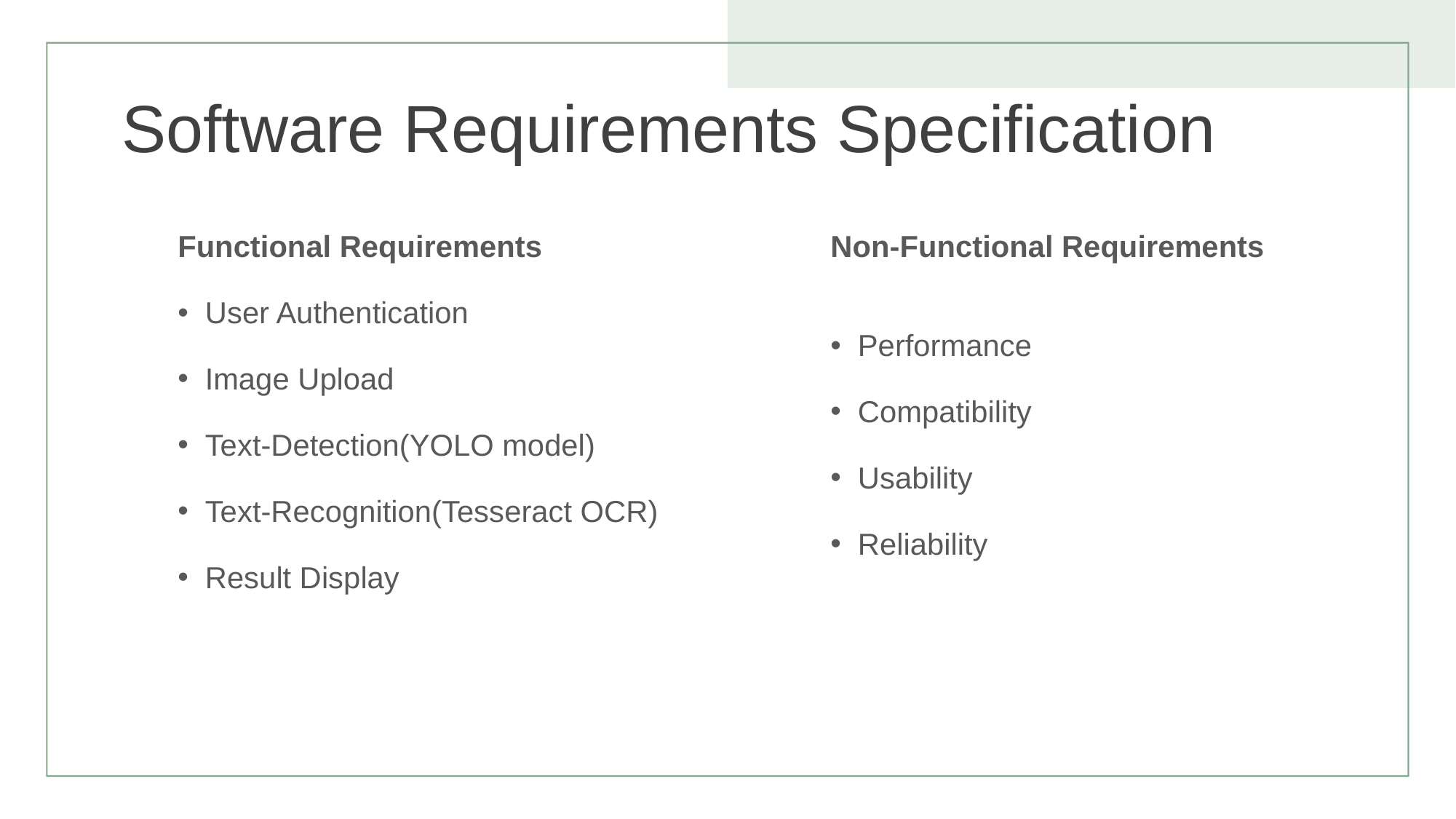

# Software Requirements Specification
Non-Functional Requirements
Performance
Compatibility
Usability
Reliability
Functional Requirements
User Authentication
Image Upload
Text-Detection(YOLO model)
Text-Recognition(Tesseract OCR)
Result Display